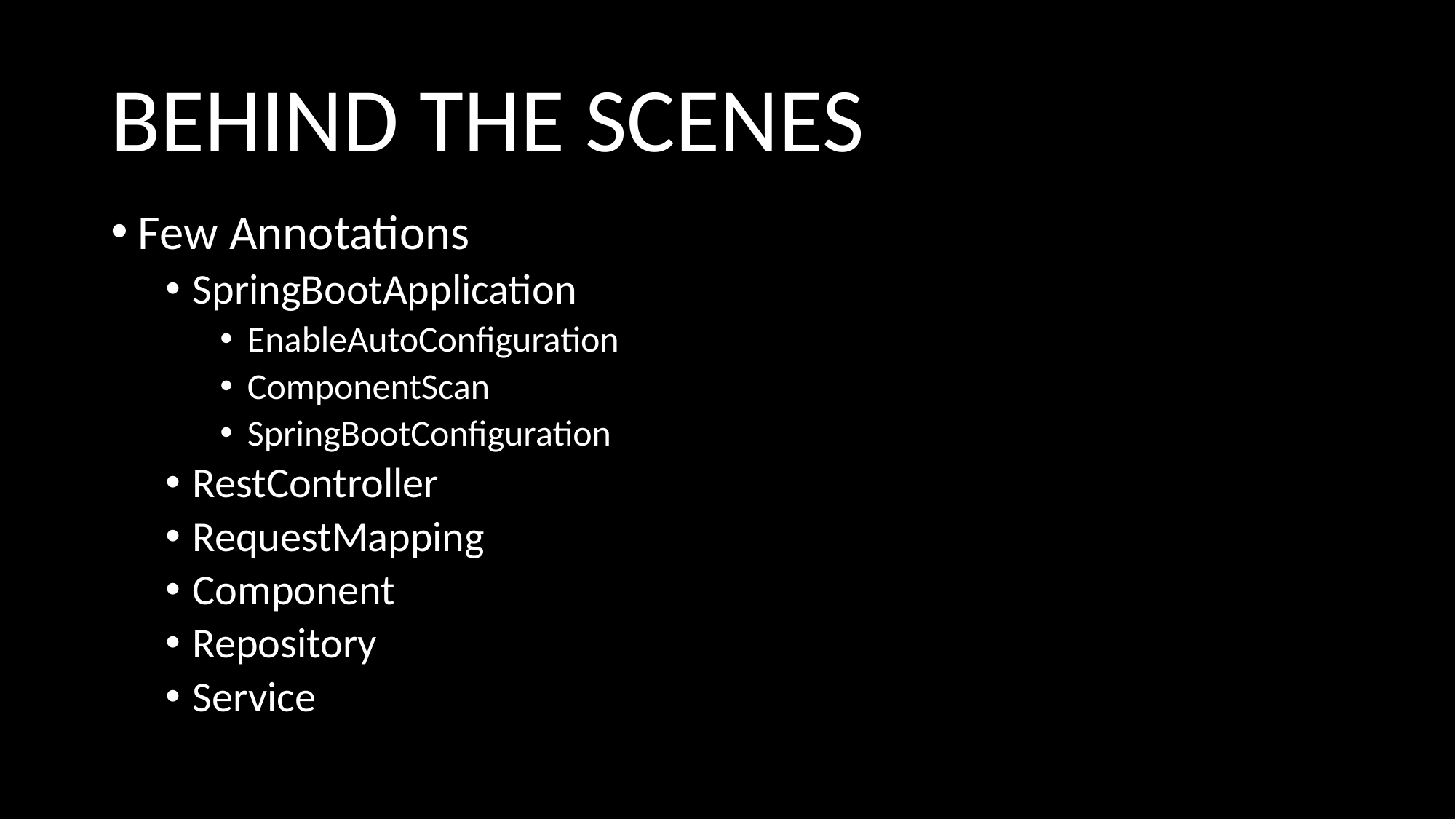

# Behind the scenes
Few Annotations
SpringBootApplication
EnableAutoConfiguration
ComponentScan
SpringBootConfiguration
RestController
RequestMapping
Component
Repository
Service